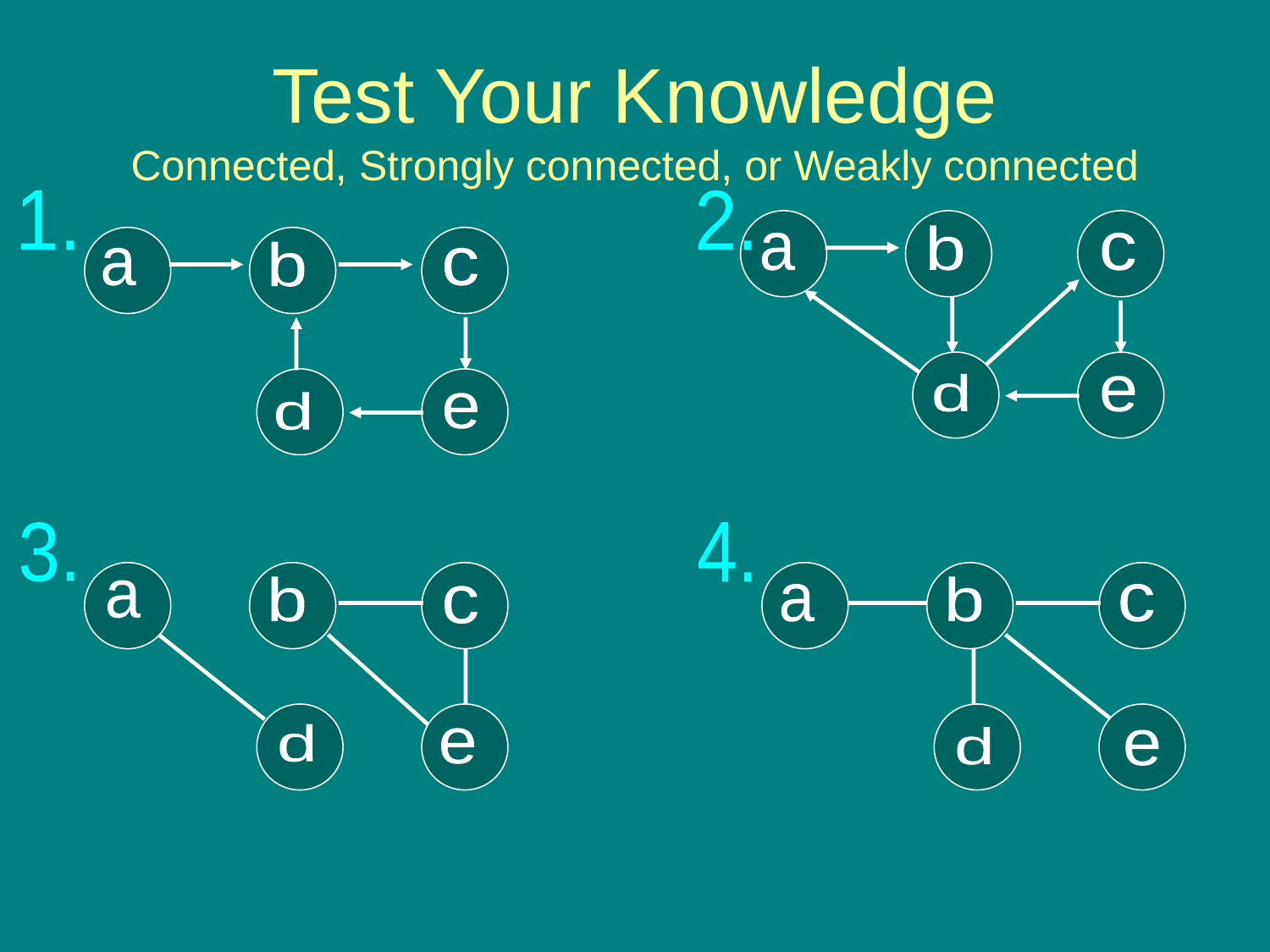

# Test Your Knowledge Connected, Strongly connected, or Weakly connected
1.
2.

b

b
a
c

d
e

a
c

d
e

3.
4.

b
b
a
a
c
c

d
d
e
e